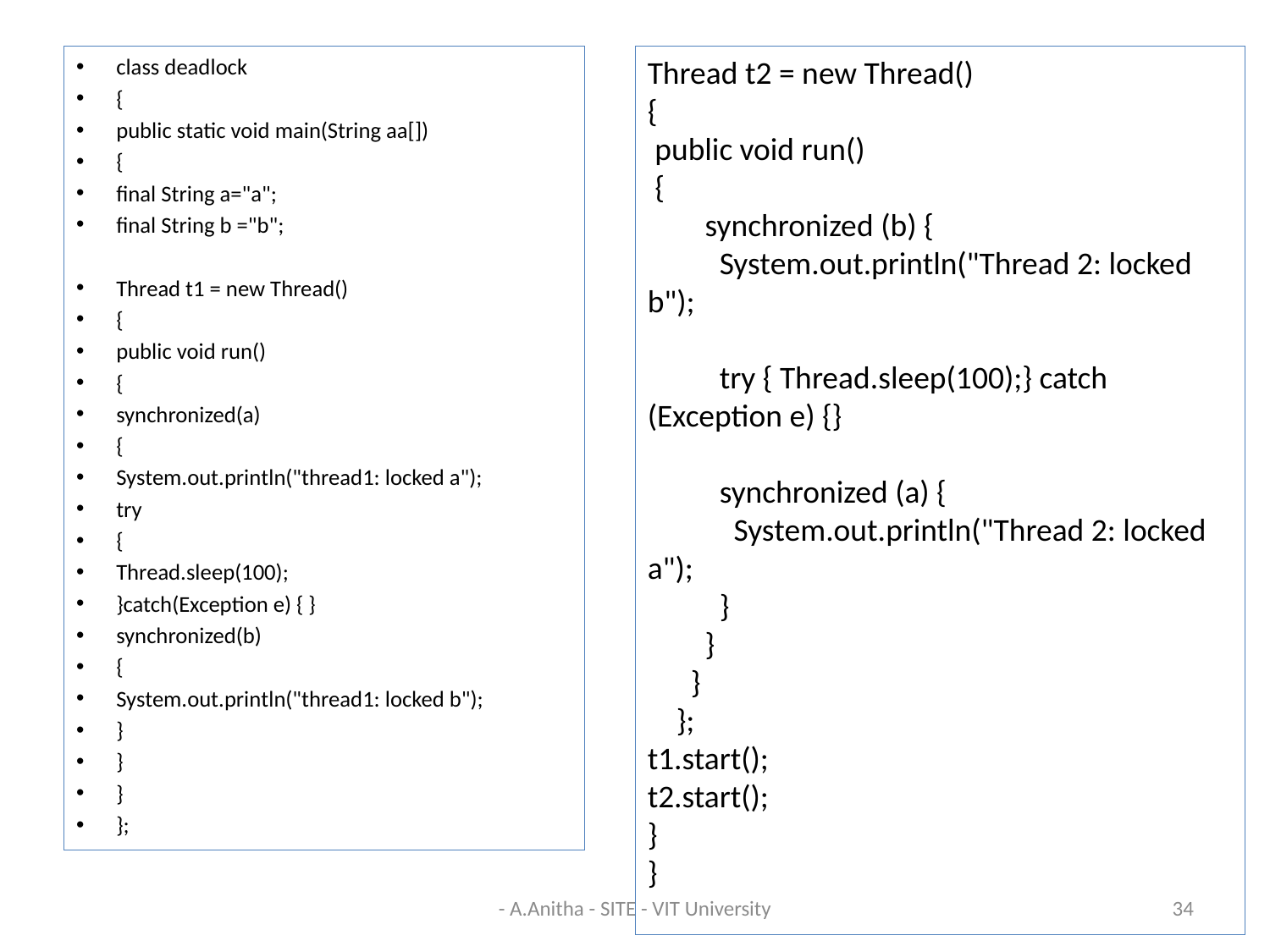

class deadlock
{
public static void main(String aa[])
{
final String a="a";
final String b ="b";

Thread t1 = new Thread()
{
public void run()
{
synchronized(a)
{
System.out.println("thread1: locked a");
try
{
Thread.sleep(100);
}catch(Exception e) { }
synchronized(b)
{
System.out.println("thread1: locked b");
}
}
}
};

Thread t2 = new Thread()
{
 public void run()
 {
        synchronized (b) {
          System.out.println("Thread 2: locked b");

          try { Thread.sleep(100);} catch (Exception e) {}

          synchronized (a) {
            System.out.println("Thread 2: locked a");
          }
        }
      }
    };
t1.start();
t2.start();
}
}

- A.Anitha - SITE - VIT University
34